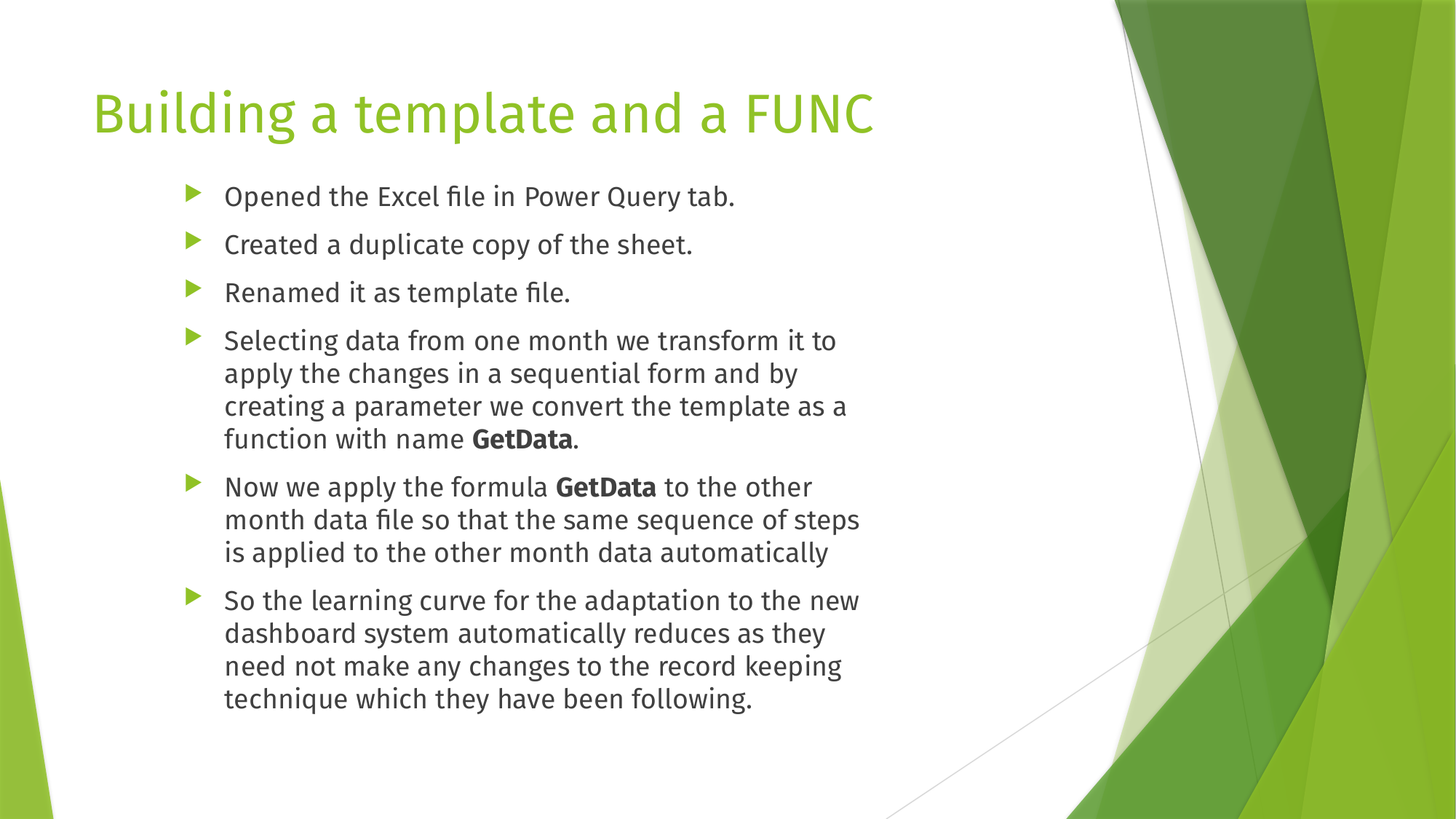

# Building a template and a FUNC
Opened the Excel file in Power Query tab.
Created a duplicate copy of the sheet.
Renamed it as template file.
Selecting data from one month we transform it to apply the changes in a sequential form and by creating a parameter we convert the template as a function with name GetData.
Now we apply the formula GetData to the other month data file so that the same sequence of steps is applied to the other month data automatically
So the learning curve for the adaptation to the new dashboard system automatically reduces as they need not make any changes to the record keeping technique which they have been following.